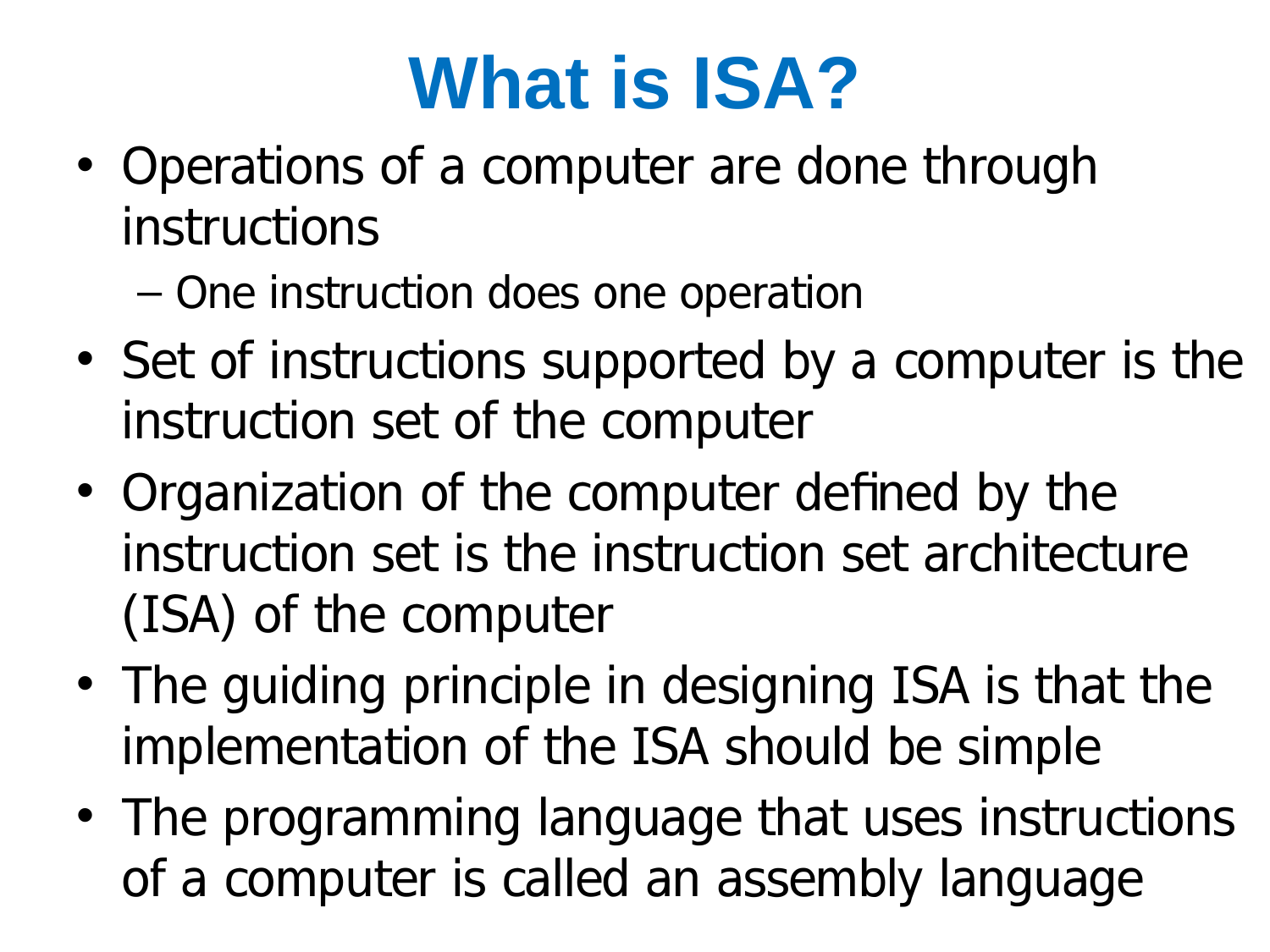

# What is ISA?
Operations of a computer are done through instructions
One instruction does one operation
Set of instructions supported by a computer is the instruction set of the computer
Organization of the computer defined by the instruction set is the instruction set architecture (ISA) of the computer
The guiding principle in designing ISA is that the implementation of the ISA should be simple
The programming language that uses instructions of a computer is called an assembly language